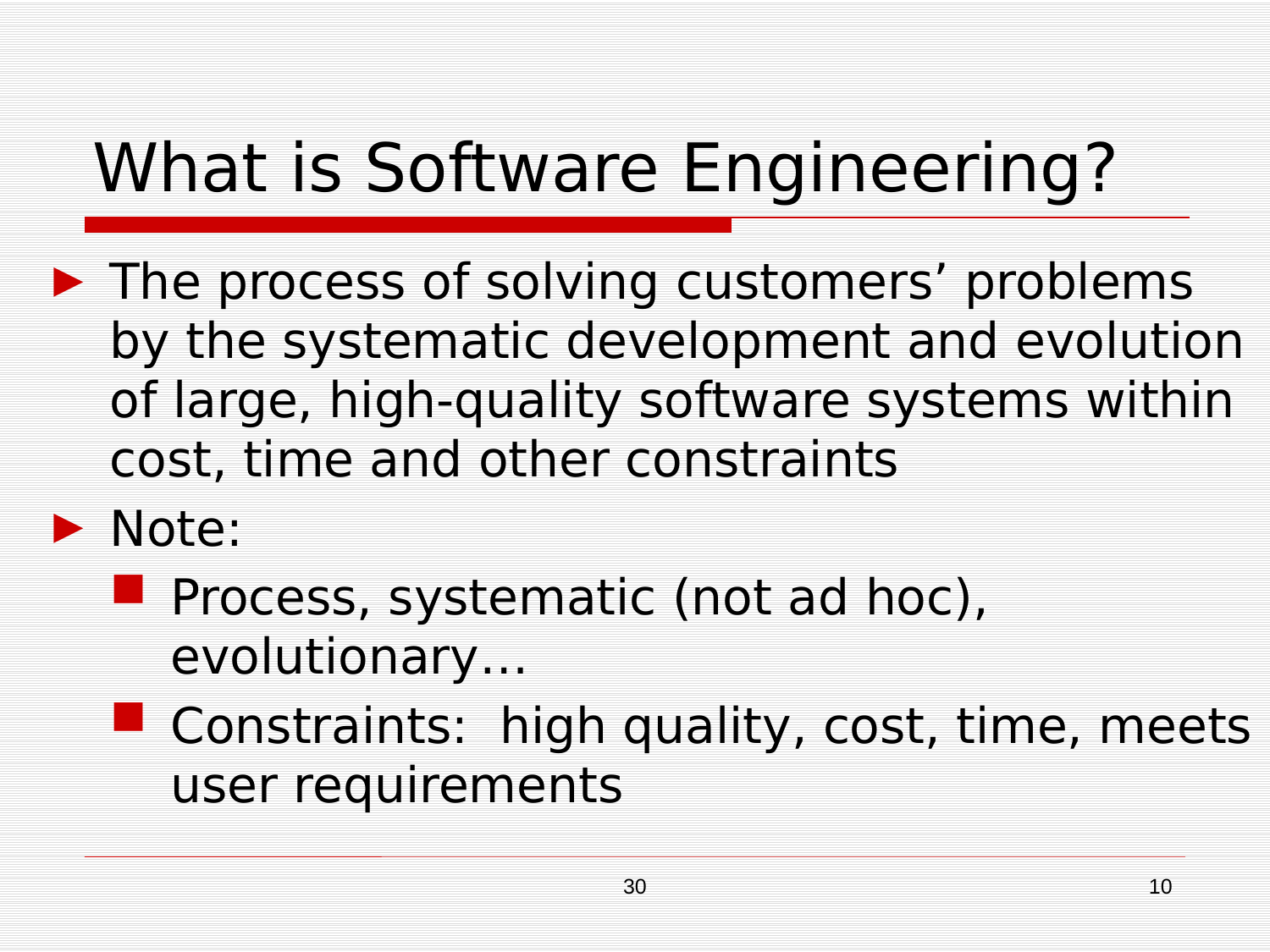

# What is Software Engineering?
The process of solving customers’ problems by the systematic development and evolution of large, high-quality software systems within cost, time and other constraints
Note:
Process, systematic (not ad hoc), evolutionary…
Constraints:  high quality, cost, time, meets user requirements

30
10